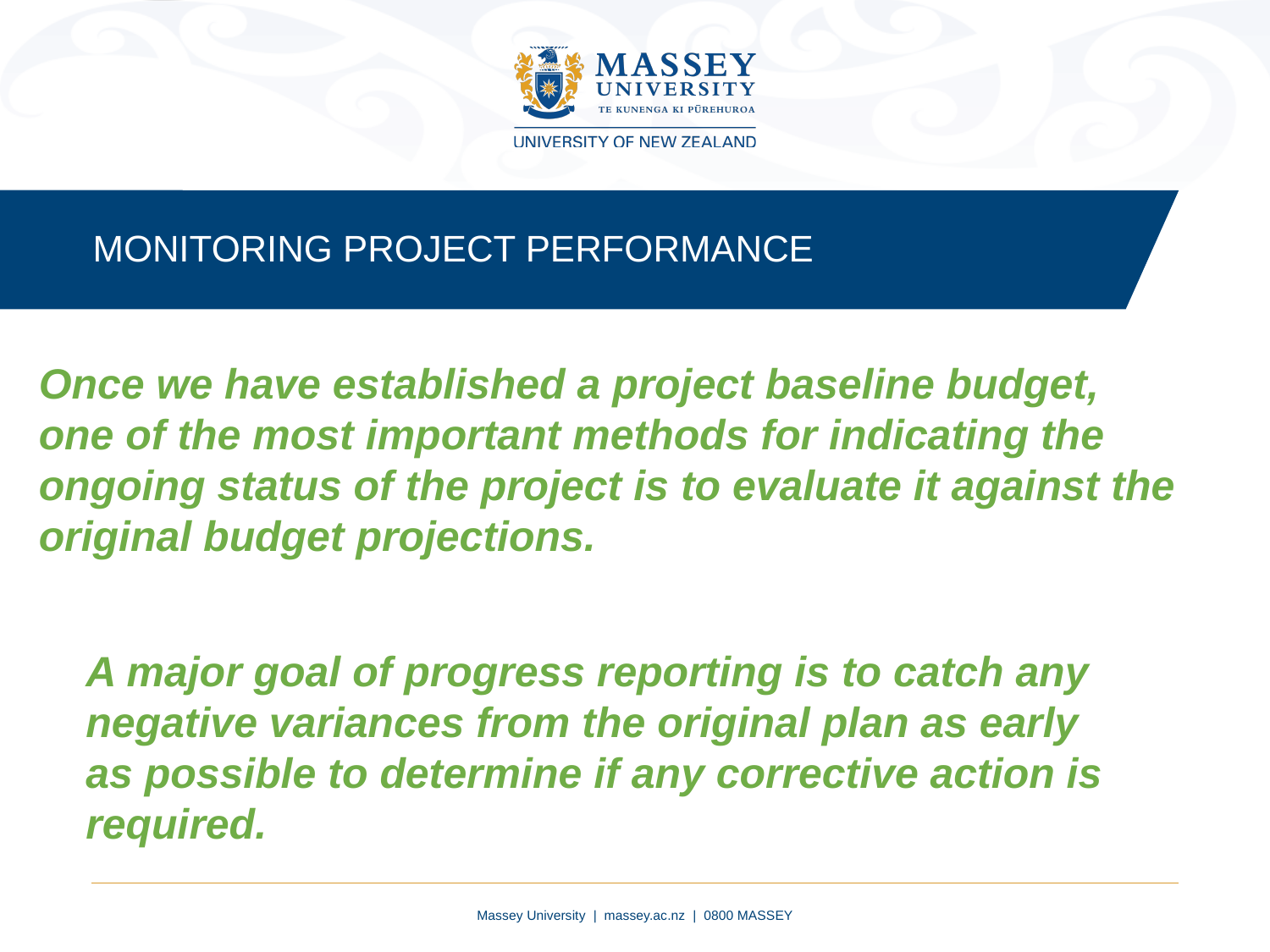

MONITORING PROJECT PERFORMANCE
Once we have established a project baseline budget, one of the most important methods for indicating the ongoing status of the project is to evaluate it against the original budget projections.

A major goal of progress reporting is to catch any negative variances from the original plan as early as possible to determine if any corrective action is required.